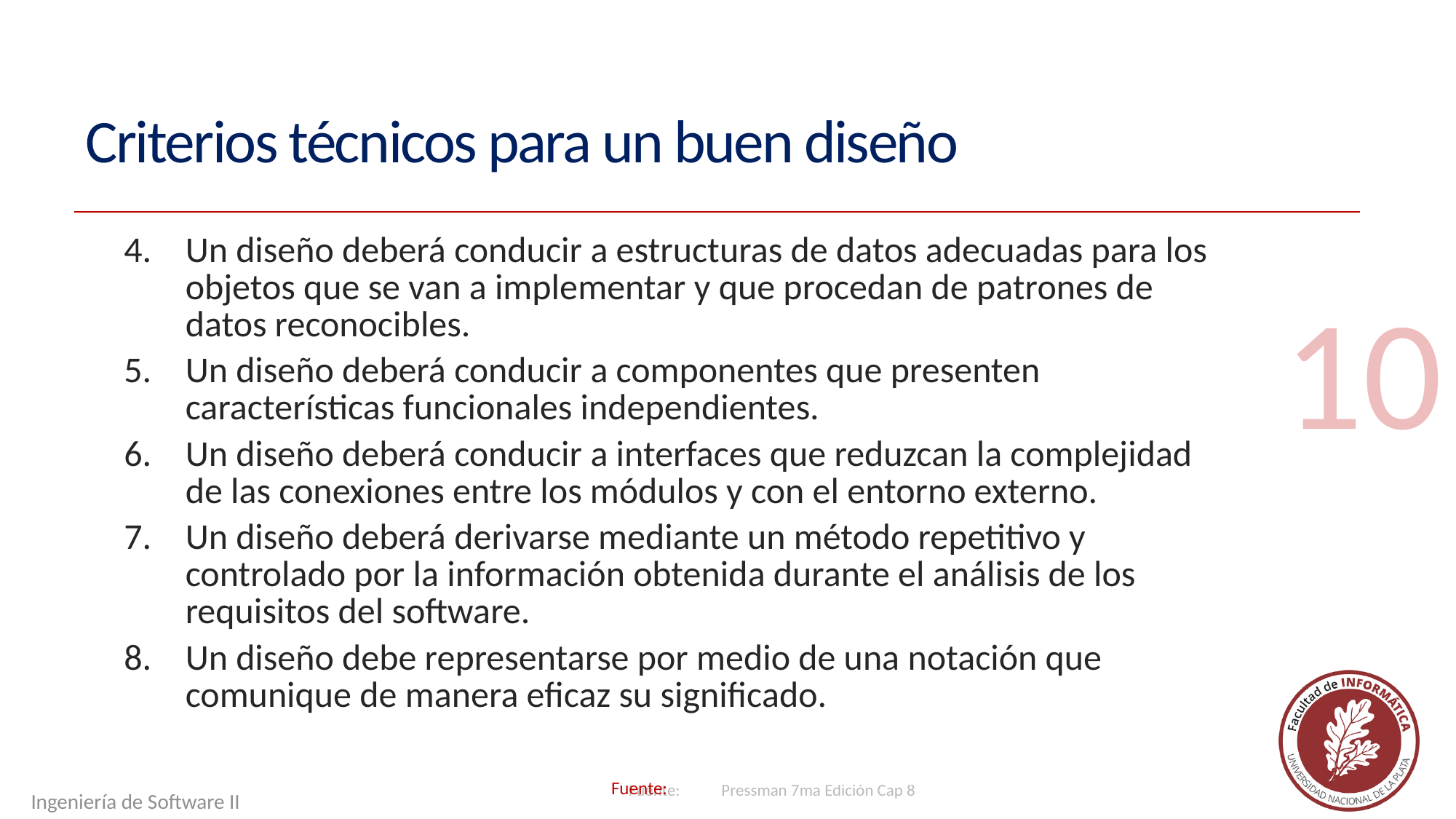

# Criterios técnicos para un buen diseño
Un diseño deberá conducir a estructuras de datos adecuadas para los objetos que se van a implementar y que procedan de patrones de datos reconocibles.
Un diseño deberá conducir a componentes que presenten características funcionales independientes.
Un diseño deberá conducir a interfaces que reduzcan la complejidad de las conexiones entre los módulos y con el entorno externo.
Un diseño deberá derivarse mediante un método repetitivo y controlado por la información obtenida durante el análisis de los requisitos del software.
Un diseño debe representarse por medio de una notación que comunique de manera eficaz su significado.
10
Pressman 7ma Edición Cap 8
Ingeniería de Software II